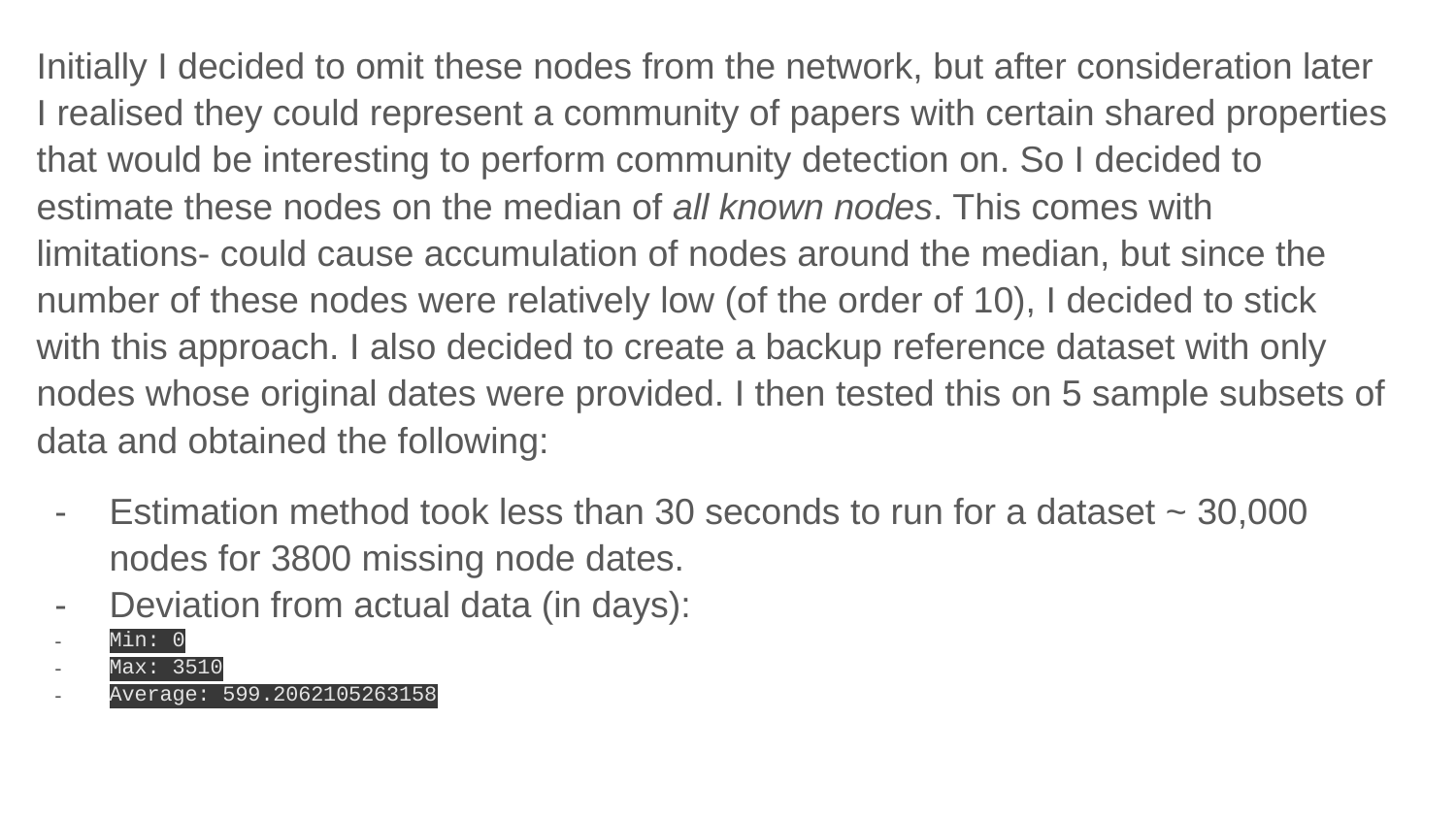

Initially I decided to omit these nodes from the network, but after consideration later I realised they could represent a community of papers with certain shared properties that would be interesting to perform community detection on. So I decided to estimate these nodes on the median of all known nodes. This comes with limitations- could cause accumulation of nodes around the median, but since the number of these nodes were relatively low (of the order of 10), I decided to stick with this approach. I also decided to create a backup reference dataset with only nodes whose original dates were provided. I then tested this on 5 sample subsets of data and obtained the following:
Estimation method took less than 30 seconds to run for a dataset ~ 30,000 nodes for 3800 missing node dates.
Deviation from actual data (in days):
Min: 0
Max: 3510
Average: 599.2062105263158